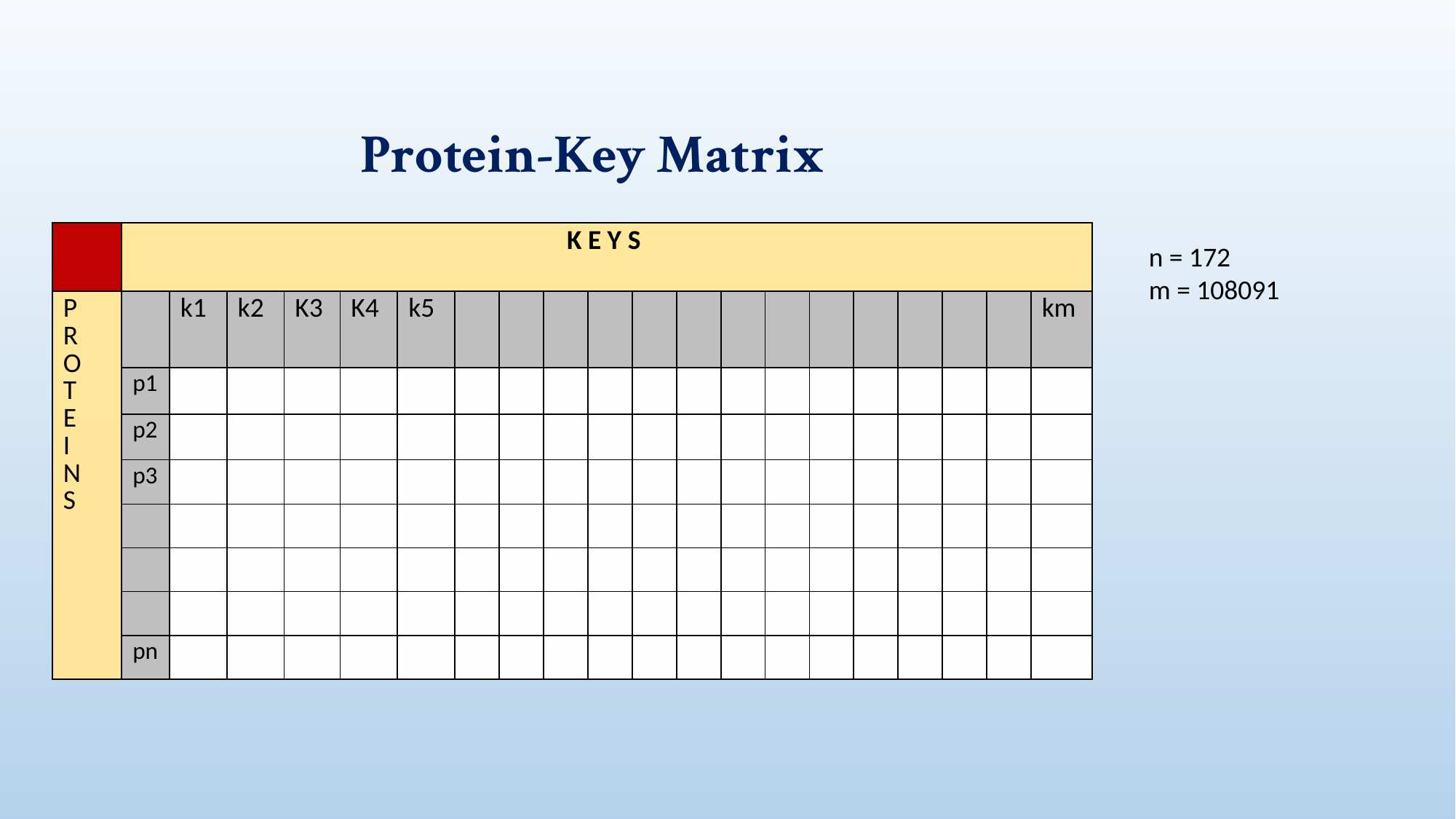

Protein-Key Matrix
|  | K E Y S |  |  |  |  |  |  |  |  |  |  |  |  |  |  |  |  |  |  |  |
| --- | --- | --- | --- | --- | --- | --- | --- | --- | --- | --- | --- | --- | --- | --- | --- | --- | --- | --- | --- | --- |
| P R O T E I N S |  | k1 | k2 | K3 | K4 | k5 |  |  |  |  |  |  |  |  |  |  |  |  |  | km |
|  | p1 |  |  |  |  |  |  |  |  |  |  |  |  |  |  |  |  |  |  |  |
|  | p2 |  |  |  |  |  |  |  |  |  |  |  |  |  |  |  |  |  |  |  |
|  | p3 |  |  |  |  |  |  |  |  |  |  |  |  |  |  |  |  |  |  |  |
|  |  |  |  |  |  |  |  |  |  |  |  |  |  |  |  |  |  |  |  |  |
|  |  |  |  |  |  |  |  |  |  |  |  |  |  |  |  |  |  |  |  |  |
|  |  |  |  |  |  |  |  |  |  |  |  |  |  |  |  |  |  |  |  |  |
|  | pn |  |  |  |  |  |  |  |  |  |  |  |  |  |  |  |  |  |  |  |
n = 172
m = 108091